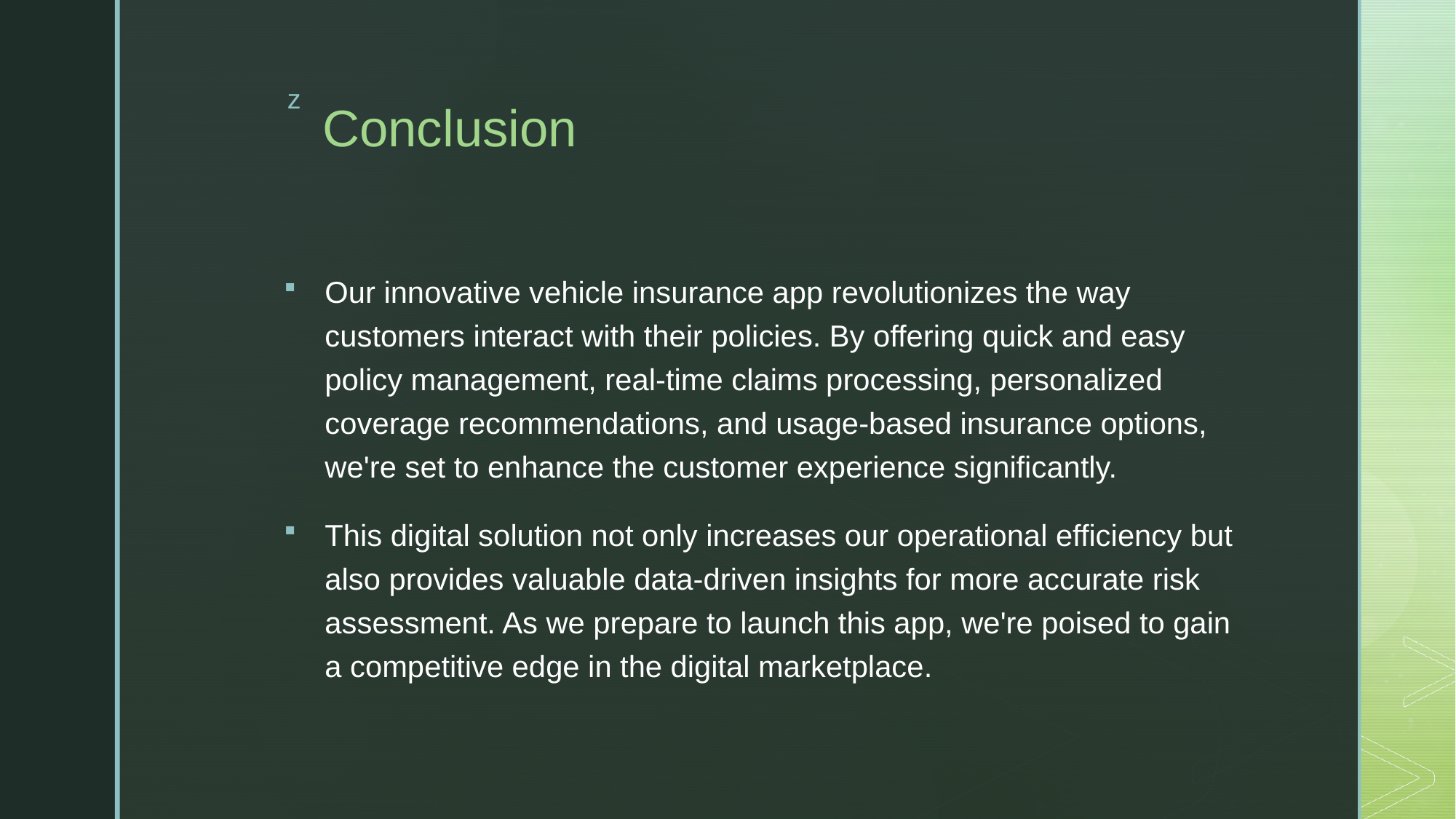

# Conclusion
Our innovative vehicle insurance app revolutionizes the way customers interact with their policies. By offering quick and easy policy management, real-time claims processing, personalized coverage recommendations, and usage-based insurance options, we're set to enhance the customer experience significantly.
This digital solution not only increases our operational efficiency but also provides valuable data-driven insights for more accurate risk assessment. As we prepare to launch this app, we're poised to gain a competitive edge in the digital marketplace.